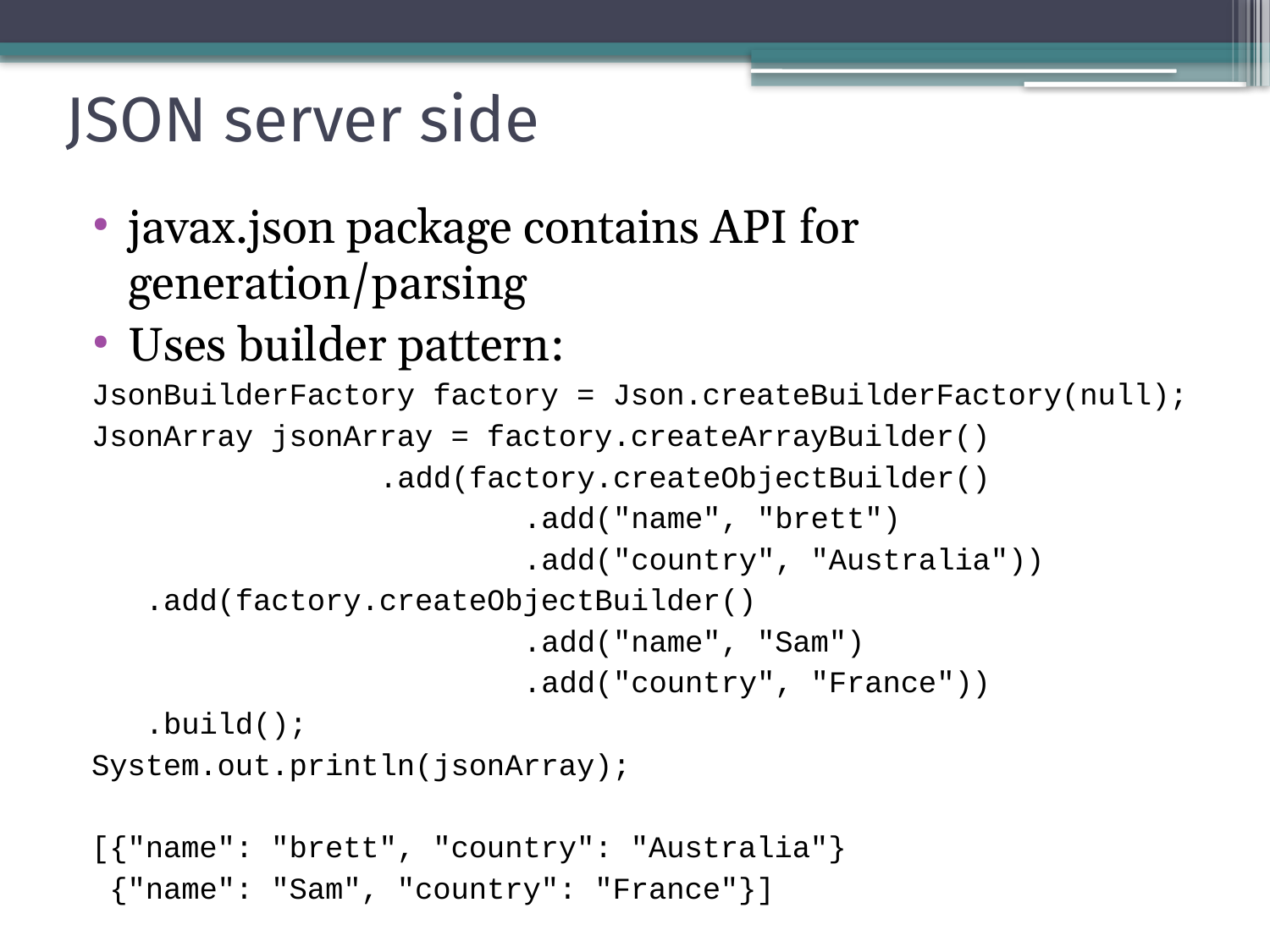

# JSON server side
javax.json package contains API for generation/parsing
Uses builder pattern:
JsonBuilderFactory factory = Json.createBuilderFactory(null);
JsonArray jsonArray = factory.createArrayBuilder()
                .add(factory.createObjectBuilder()
                        .add("name", "brett")
                        .add("country", "Australia"))
		   .add(factory.createObjectBuilder()
                        .add("name", "Sam")
                        .add("country", "France"))
		   .build();
System.out.println(jsonArray);

[{"name": "brett", "country": "Australia"}
 {"name": "Sam", "country": "France"}]